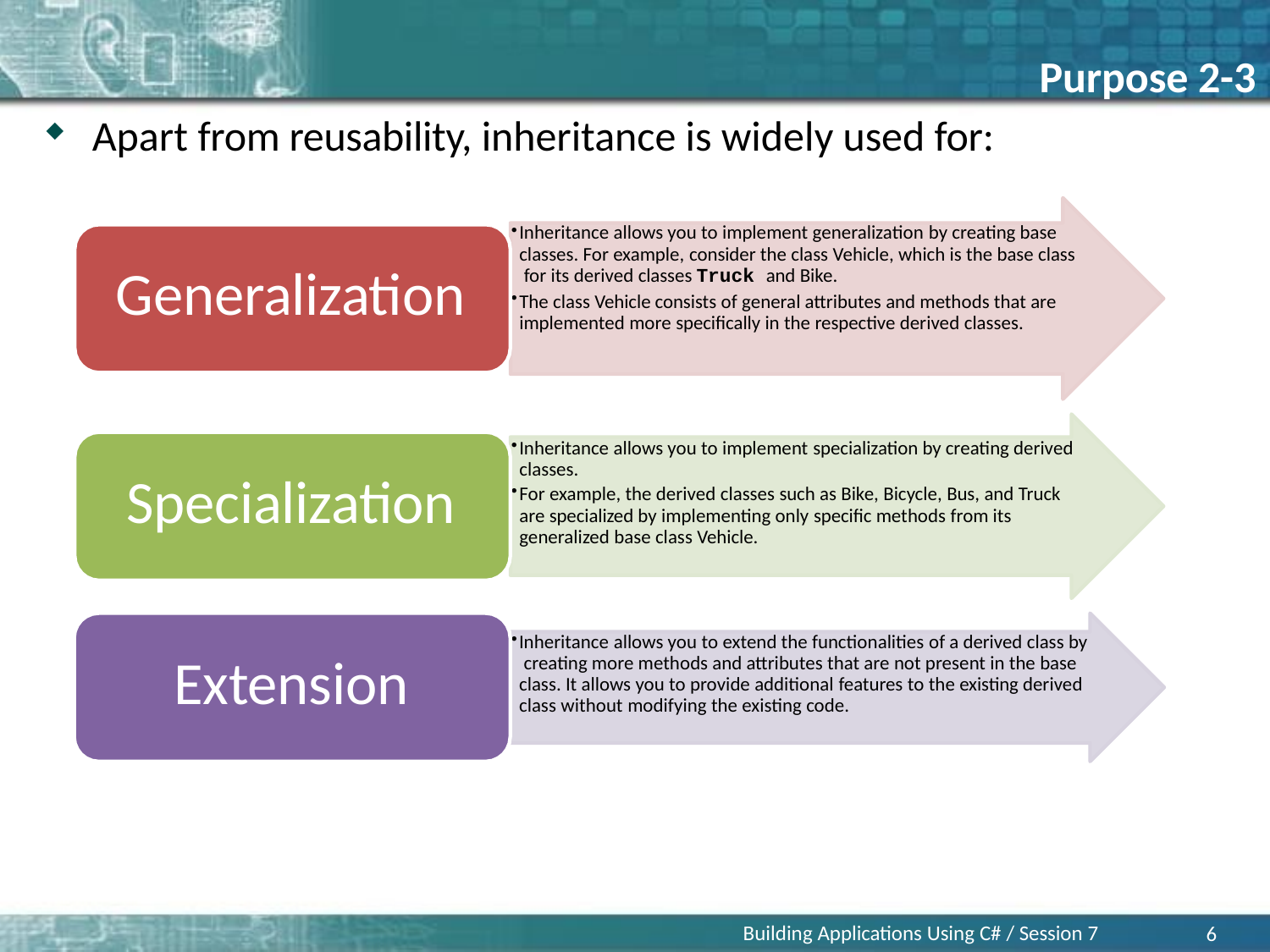

# Purpose 2-3
Apart from reusability, inheritance is widely used for:

Inheritance allows you to implement generalization by creating base  classes. For example, consider the class Vehicle, which is the base class  for its derived classes Truck and Bike.
The class Vehicle consists of general attributes and methods that are  implemented more specifically in the respective derived classes.

Generalization

Inheritance allows you to implement specialization by creating derived  classes.
For example, the derived classes such as Bike, Bicycle, Bus, and Truck  are specialized by implementing only specific methods from its  generalized base class Vehicle.
Specialization

Inheritance allows you to extend the functionalities of a derived class by  creating more methods and attributes that are not present in the base  class. It allows you to provide additional features to the existing derived  class without modifying the existing code.
Extension
Building Applications Using C# / Session 7
6